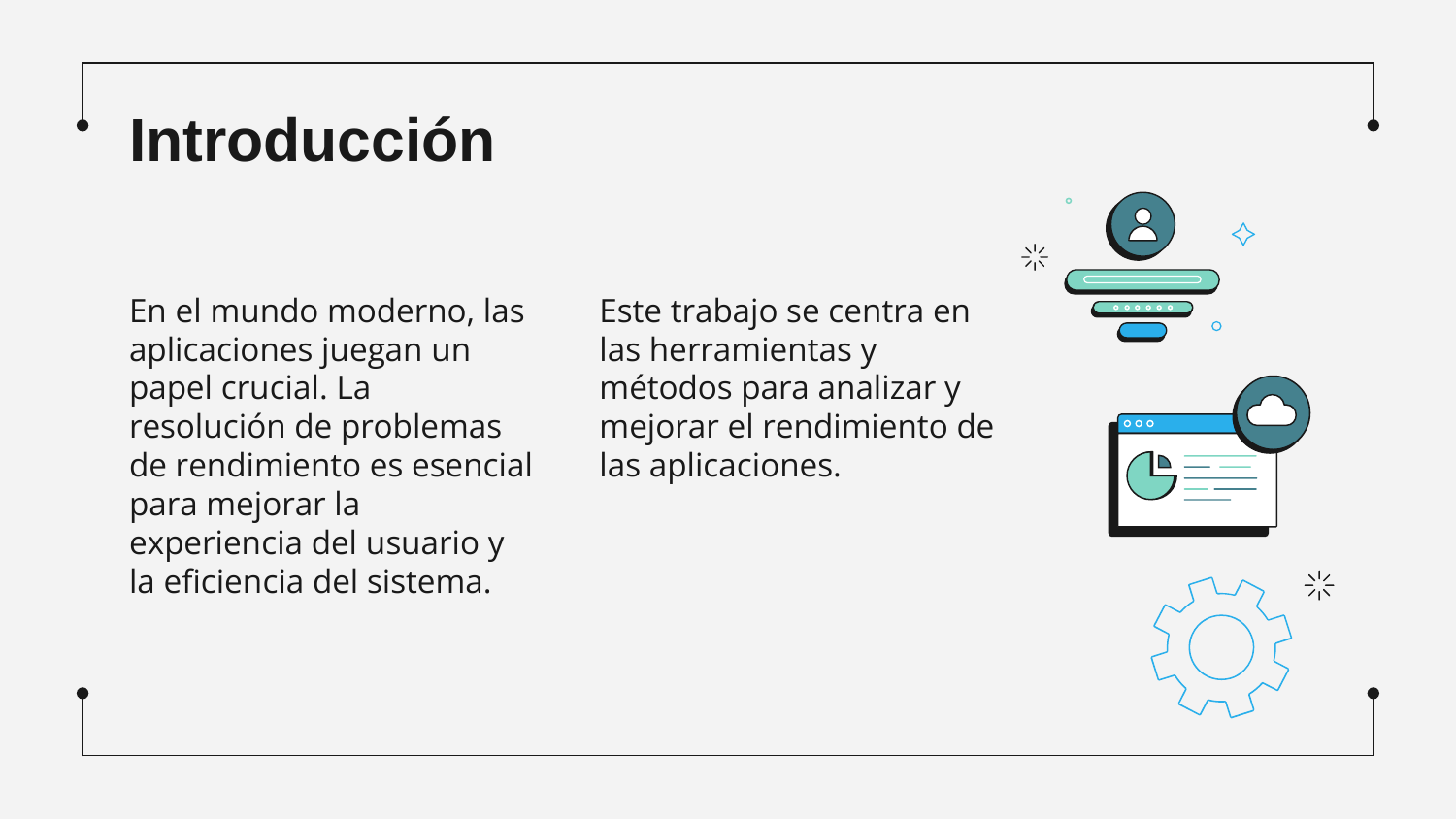

# Introducción

En el mundo moderno, las aplicaciones juegan un papel crucial. La resolución de problemas de rendimiento es esencial para mejorar la experiencia del usuario y la eficiencia del sistema.
Este trabajo se centra en las herramientas y métodos para analizar y mejorar el rendimiento de las aplicaciones.